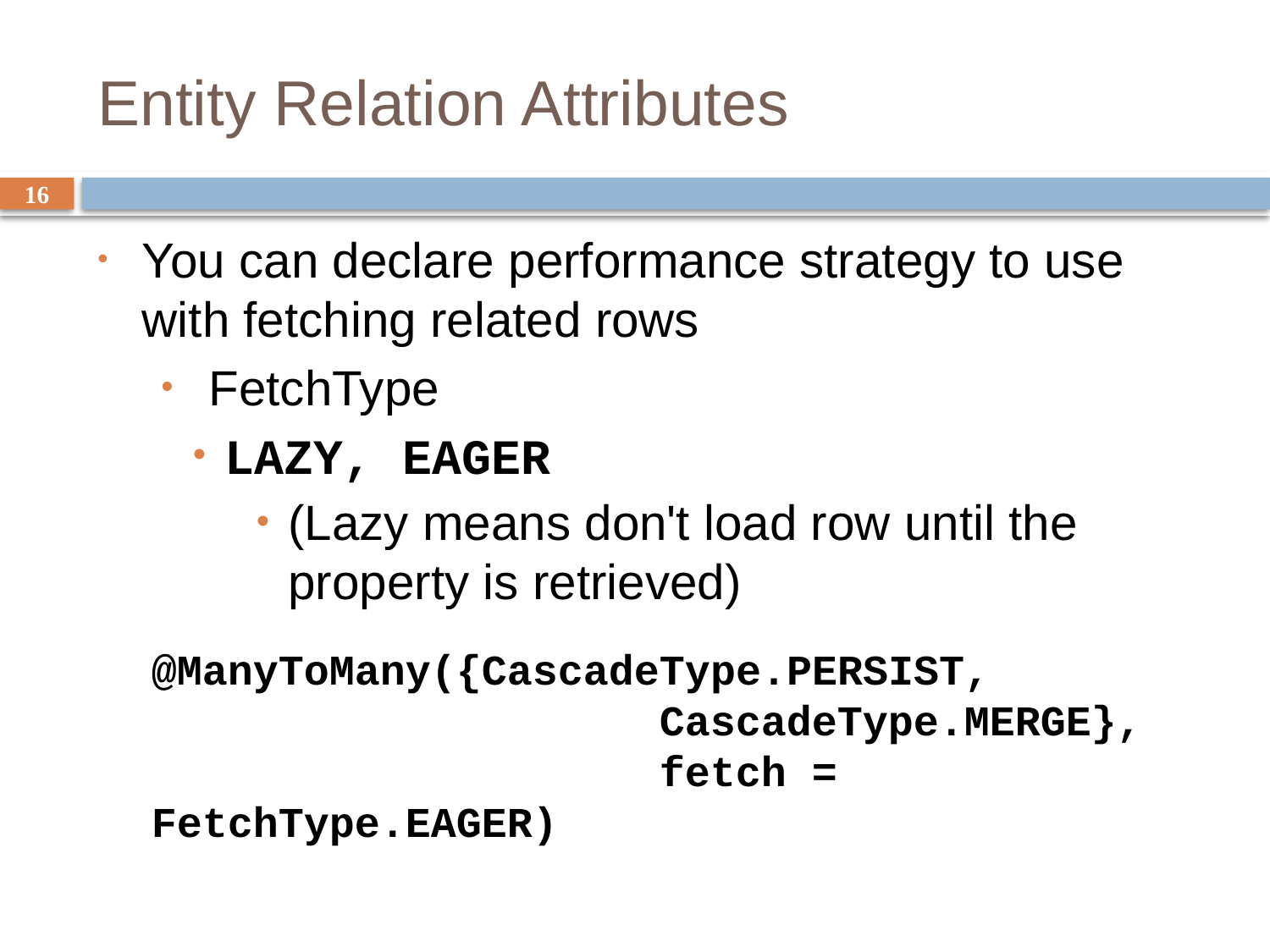

# Entity Relation Attributes
16
You can declare performance strategy to use with fetching related rows
FetchType
LAZY, EAGER
(Lazy means don't load row until the property is retrieved)

@ManyToMany({CascadeType.PERSIST,
				CascadeType.MERGE},
				fetch = FetchType.EAGER)